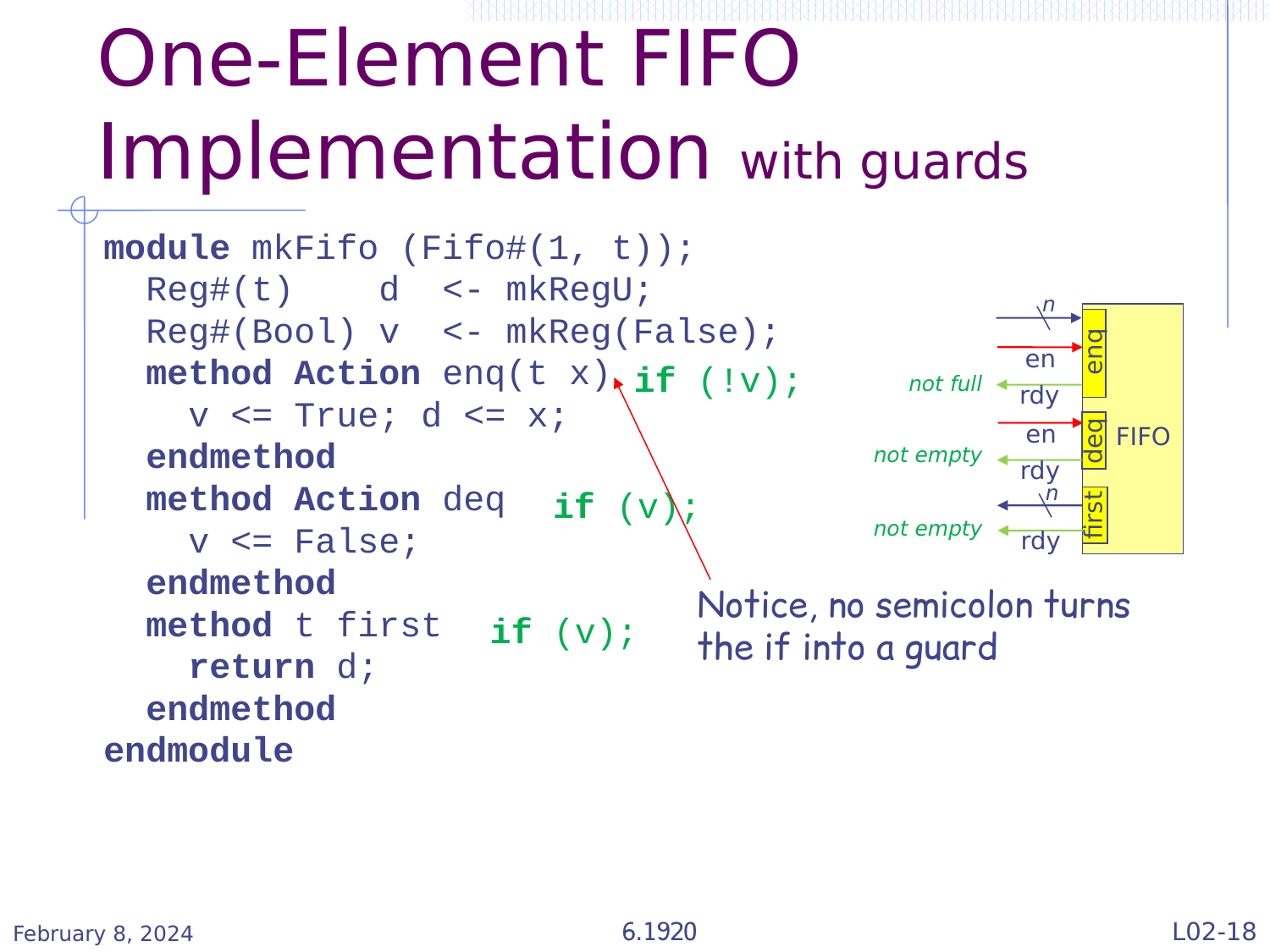

# One-Element FIFO Implementation with guards
module mkFifo (Fifo#(1, t));
  Reg#(t)    d  <- mkRegU;
  Reg#(Bool) v  <- mkReg(False);
  method Action enq(t x)
    v <= True; d <= x;
  endmethod
  method Action deq
    v <= False;
  endmethod
  method t first
    return d;
  endmethod
endmodule
n

enq
en

rdy

en

rdy

rdy

FIFO
deq
n

first

if (!v);
not full
Notice, no semicolon turns the if into a guard
not empty
if (v);
not empty
if (v);
February 8, 2024
6.1920
L02-18